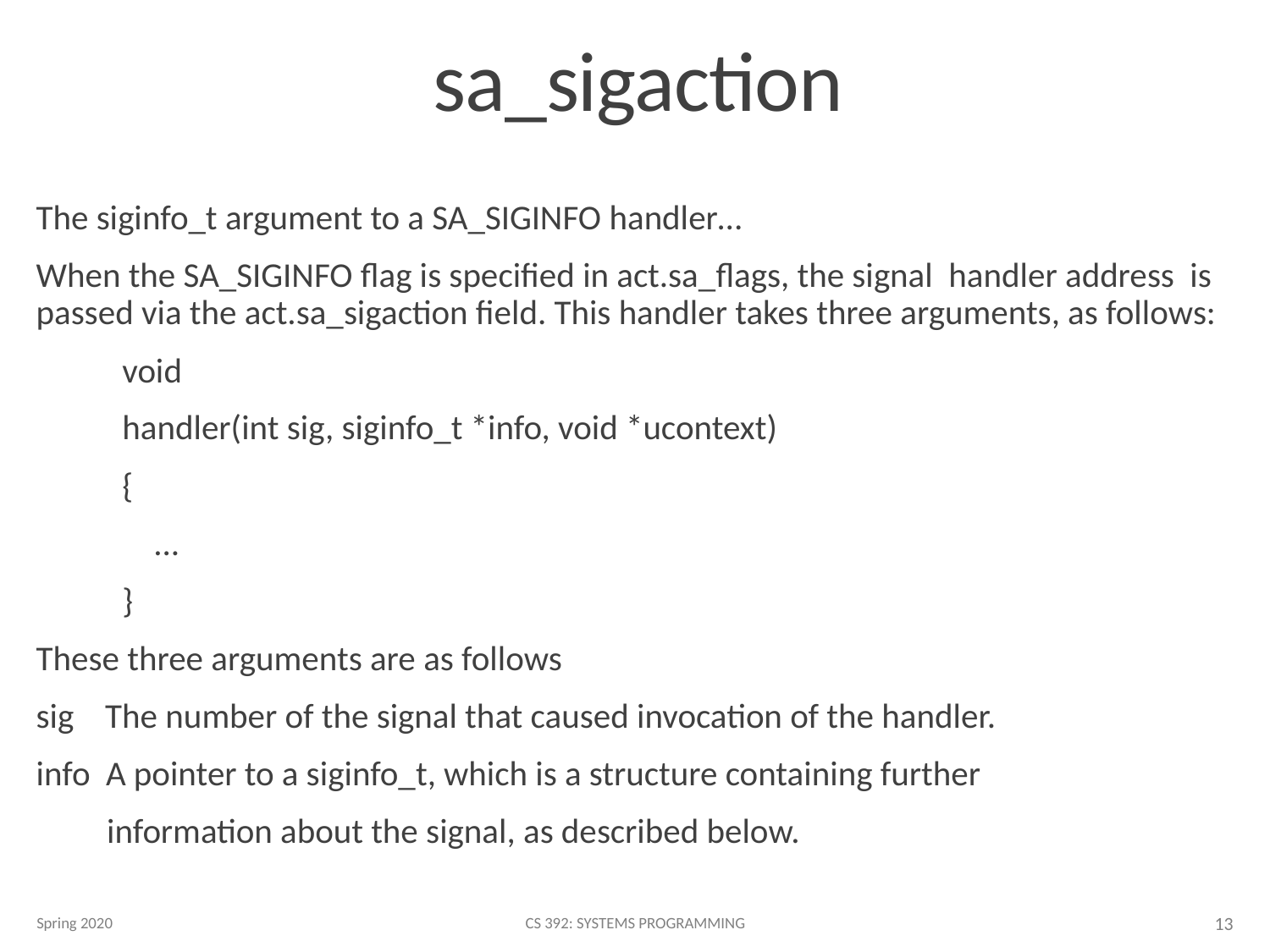

# sa_sigaction
The siginfo_t argument to a SA_SIGINFO handler…
When the SA_SIGINFO flag is specified in act.sa_flags, the signal  handler address  is  passed via the act.sa_sigaction field. This handler takes three arguments, as follows:
           void
           handler(int sig, siginfo_t *info, void *ucontext)
           {
               ...
           }
These three arguments are as follows
sig    The number of the signal that caused invocation of the handler.
info  A pointer to a siginfo_t, which is a structure containing further
         information about the signal, as described below.

Spring 2020
CS 392: Systems Programming
13